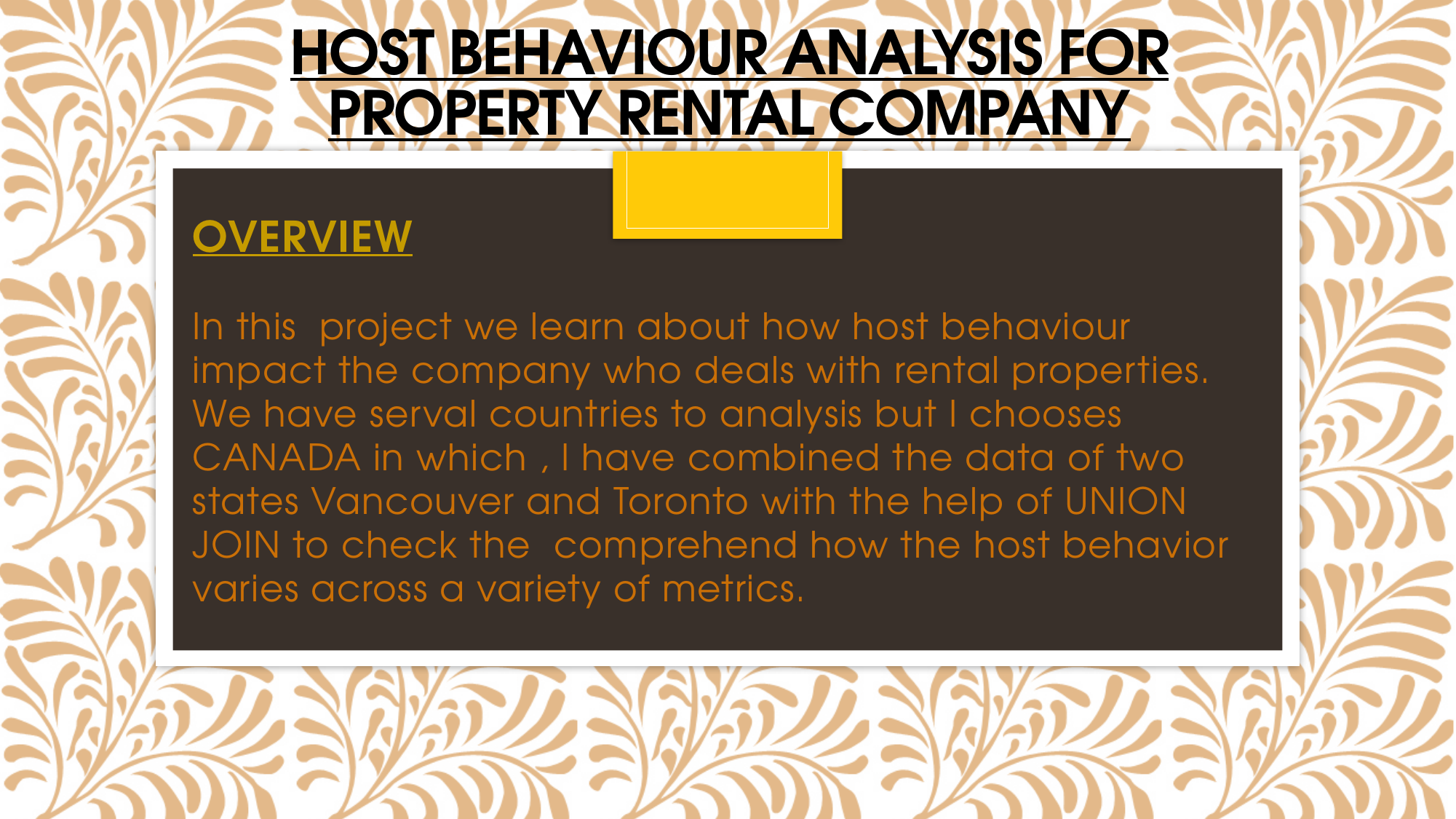

# HOST Behaviour ANALYSIS FOR PROPERTY RENTAL COMPANY

OVERVIEW

In this  project we learn about how host behaviour impact the company who deals with rental properties.  We have serval countries to analysis but I chooses CANADA in which , I have combined the data of two states Vancouver and Toronto with the help of UNION JOIN to check the  comprehend how the host behavior varies across a variety of metrics.